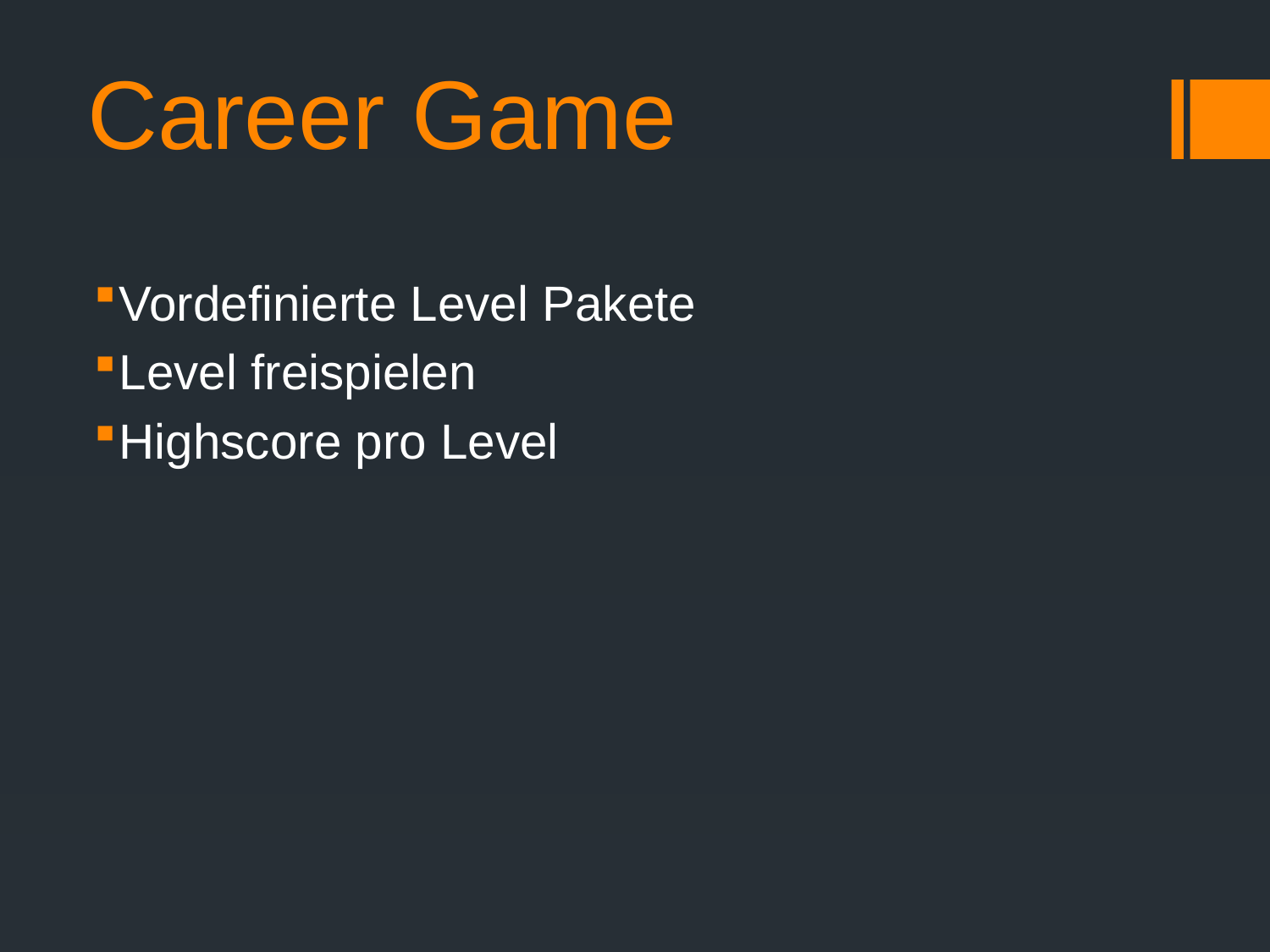

# Career Game

Vordefinierte Level Pakete
Level freispielen
Highscore pro Level